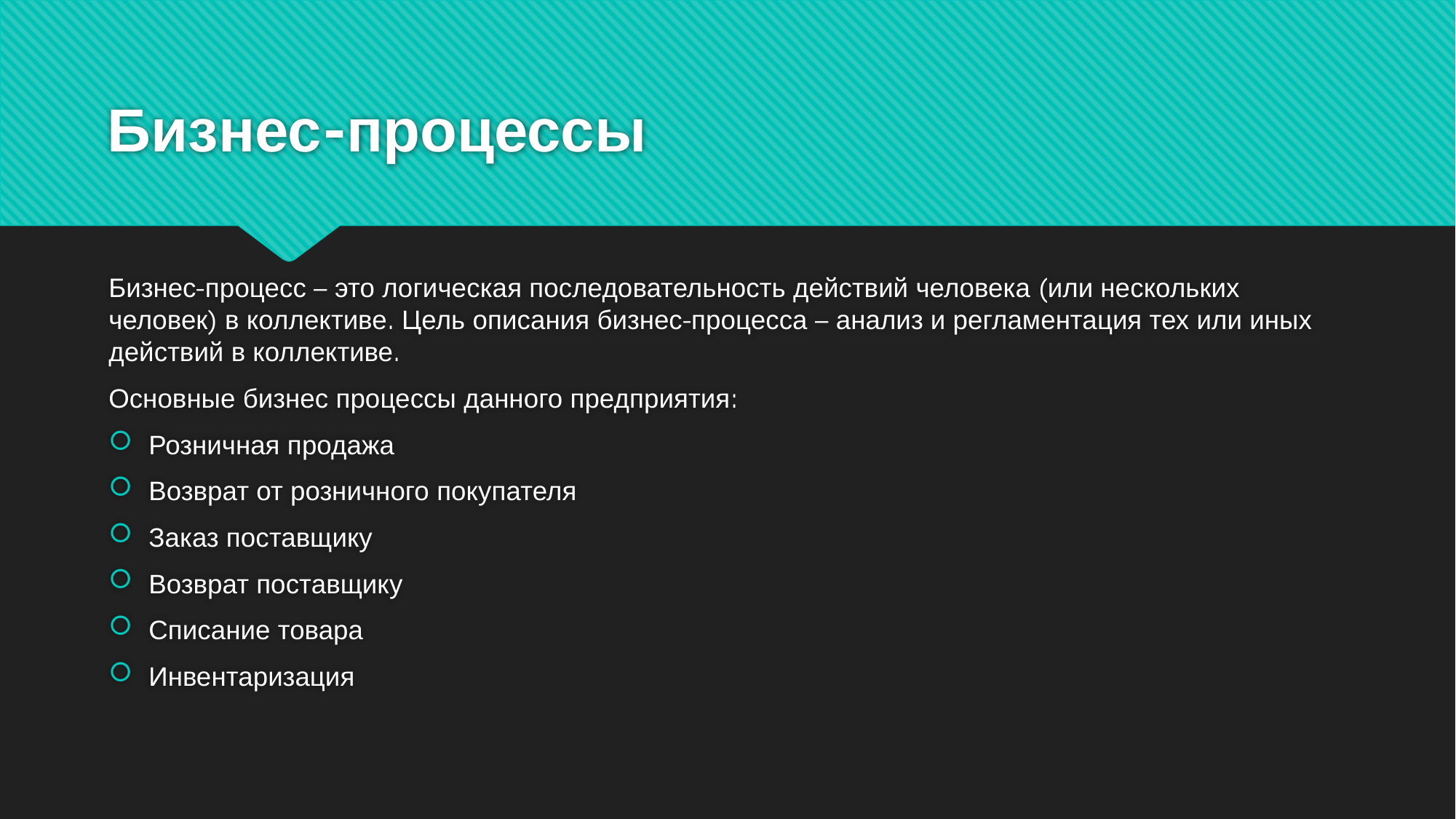

# Бизнес-процессы
Бизнес-процесс – это логическая последовательность действий человека (или нескольких человек) в коллективе. Цель описания бизнес-процесса – анализ и регламентация тех или иных действий в коллективе.
Основные бизнес процессы данного предприятия:
Розничная продажа
Возврат от розничного покупателя
Заказ поставщику
Возврат поставщику
Списание товара
Инвентаризация